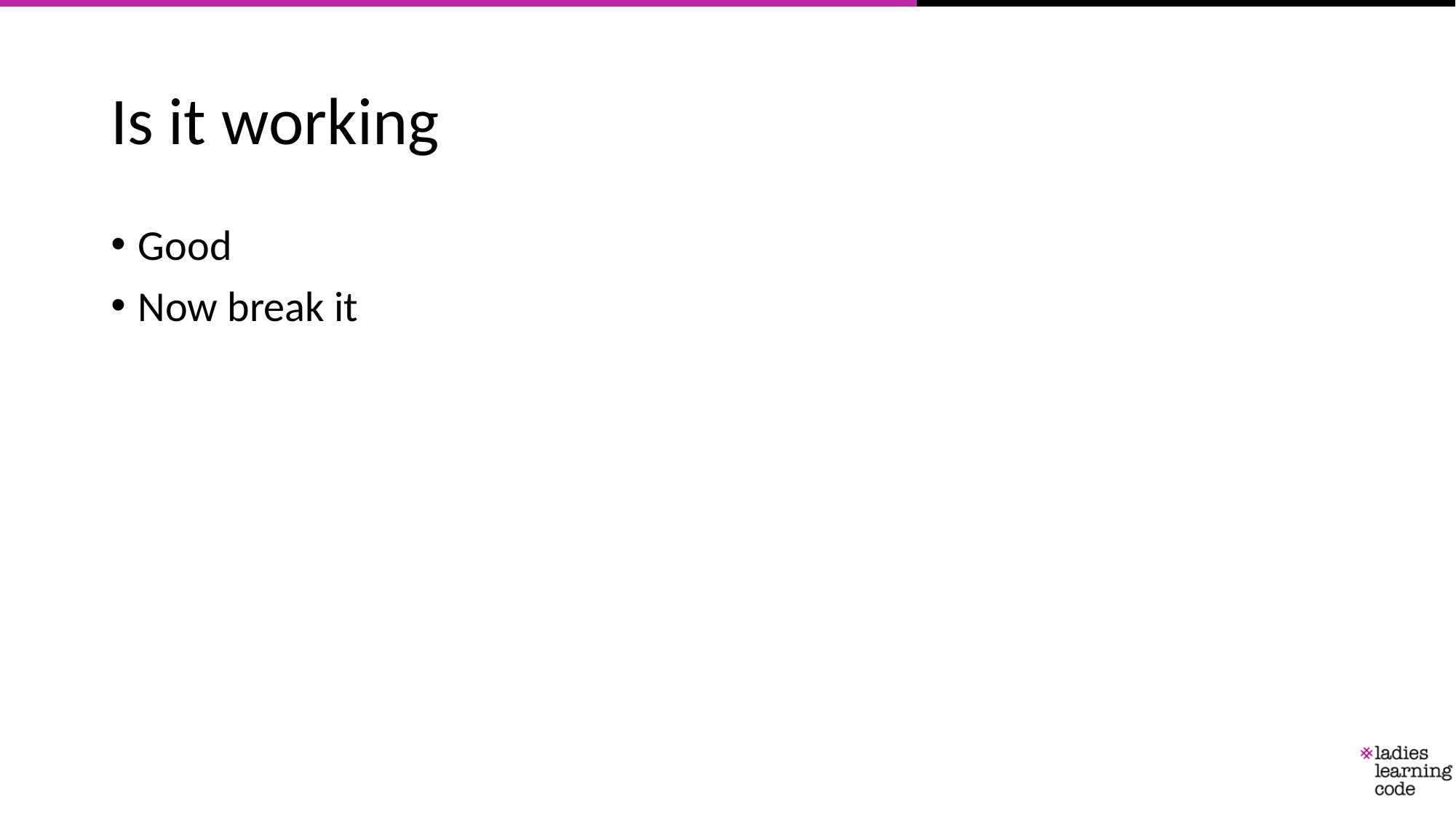

# Is it working
Good
Now break it